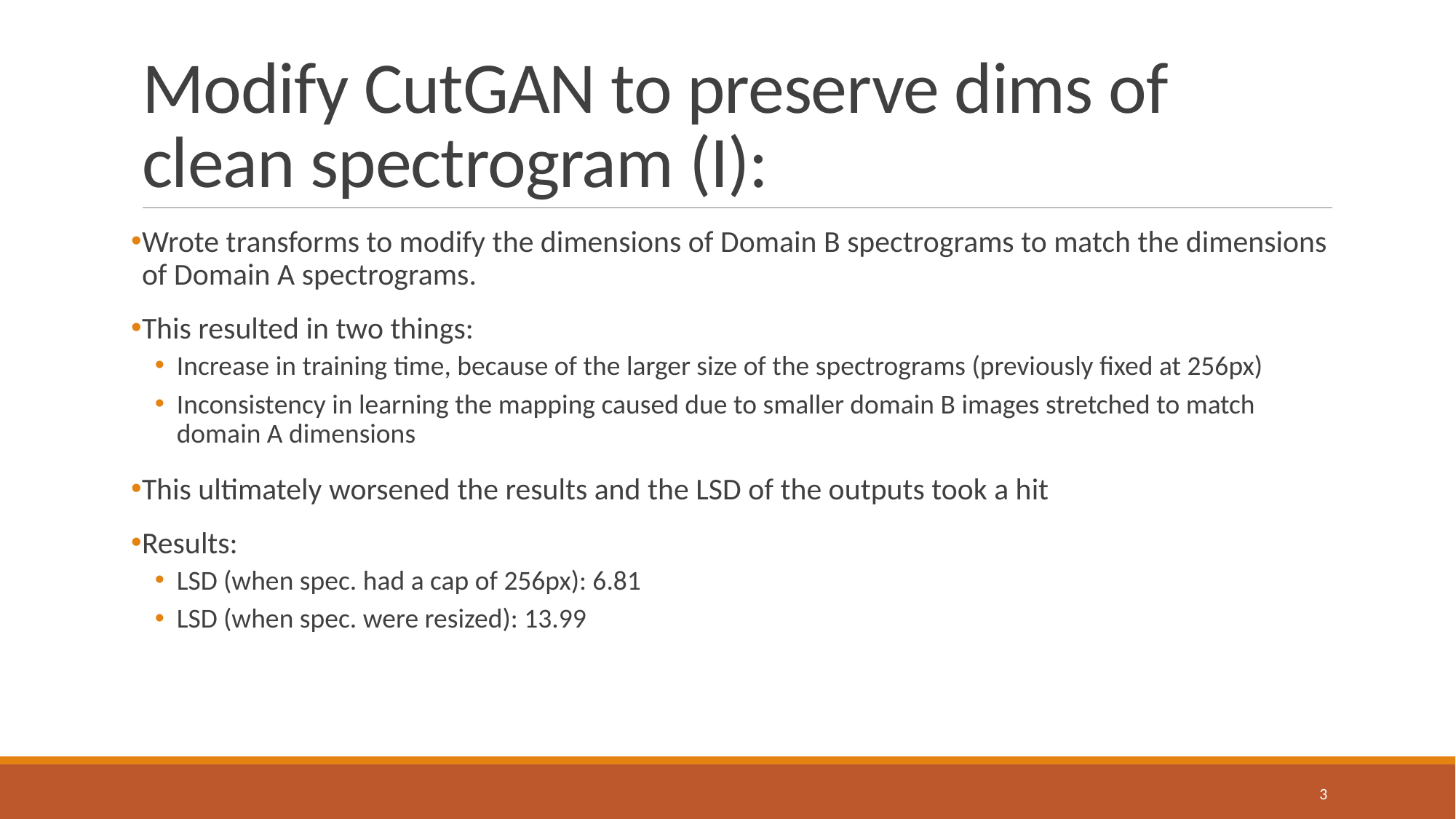

# Modify CutGAN to preserve dims of clean spectrogram (I):
Wrote transforms to modify the dimensions of Domain B spectrograms to match the dimensions of Domain A spectrograms.
This resulted in two things:
Increase in training time, because of the larger size of the spectrograms (previously fixed at 256px)
Inconsistency in learning the mapping caused due to smaller domain B images stretched to match domain A dimensions
This ultimately worsened the results and the LSD of the outputs took a hit
Results:
LSD (when spec. had a cap of 256px): 6.81
LSD (when spec. were resized): 13.99

3